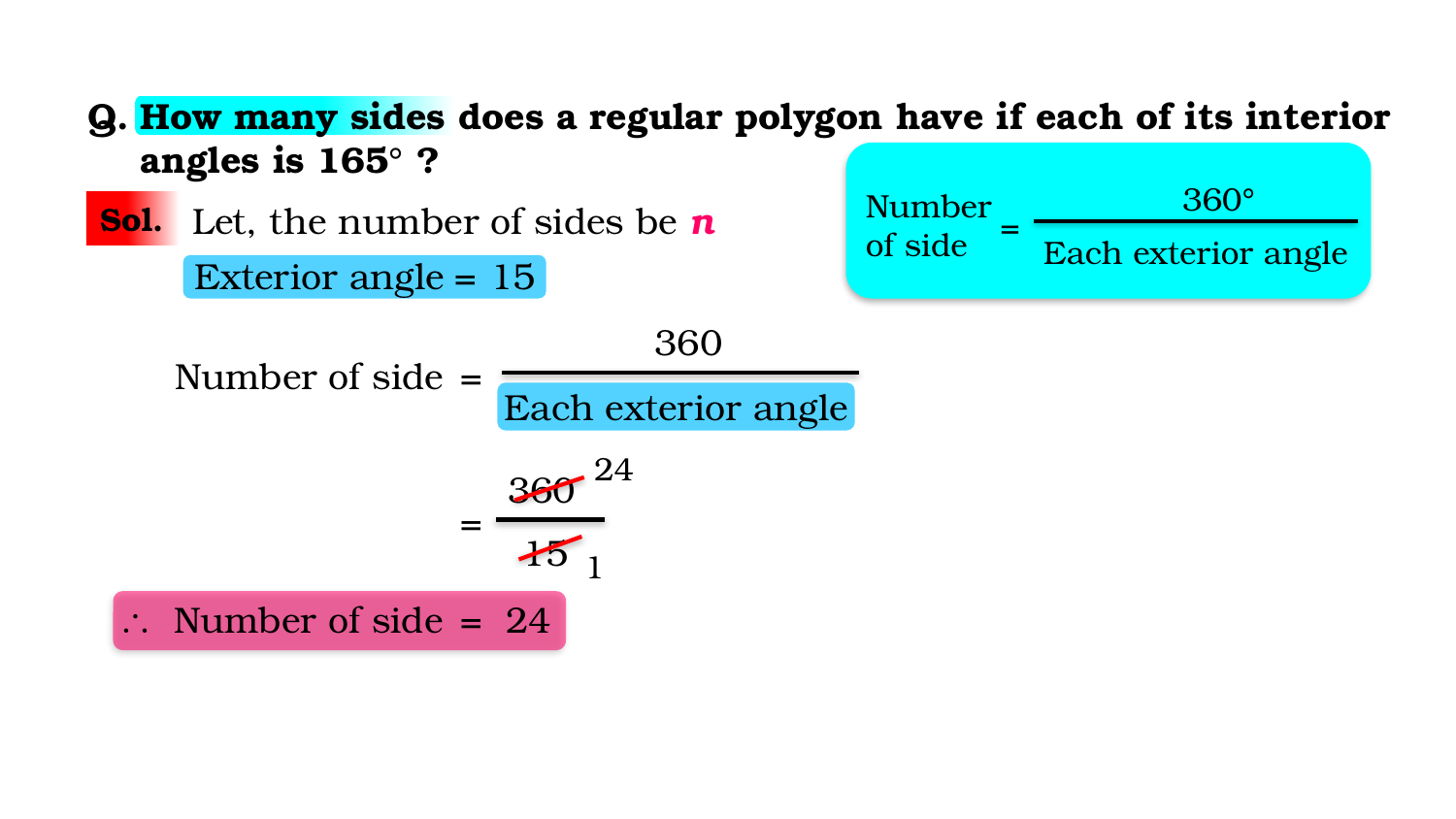

Q.
How many sides does a regular polygon have if each of its interior
angles is 165° ?

360°
Number
of side
Let, the number of sides be n
Sol.
=
Each exterior angle
Exterior angle
 =
15

360
Number of side
=
Each exterior angle

24
360
=
15
1
∴  Number of side
=
24